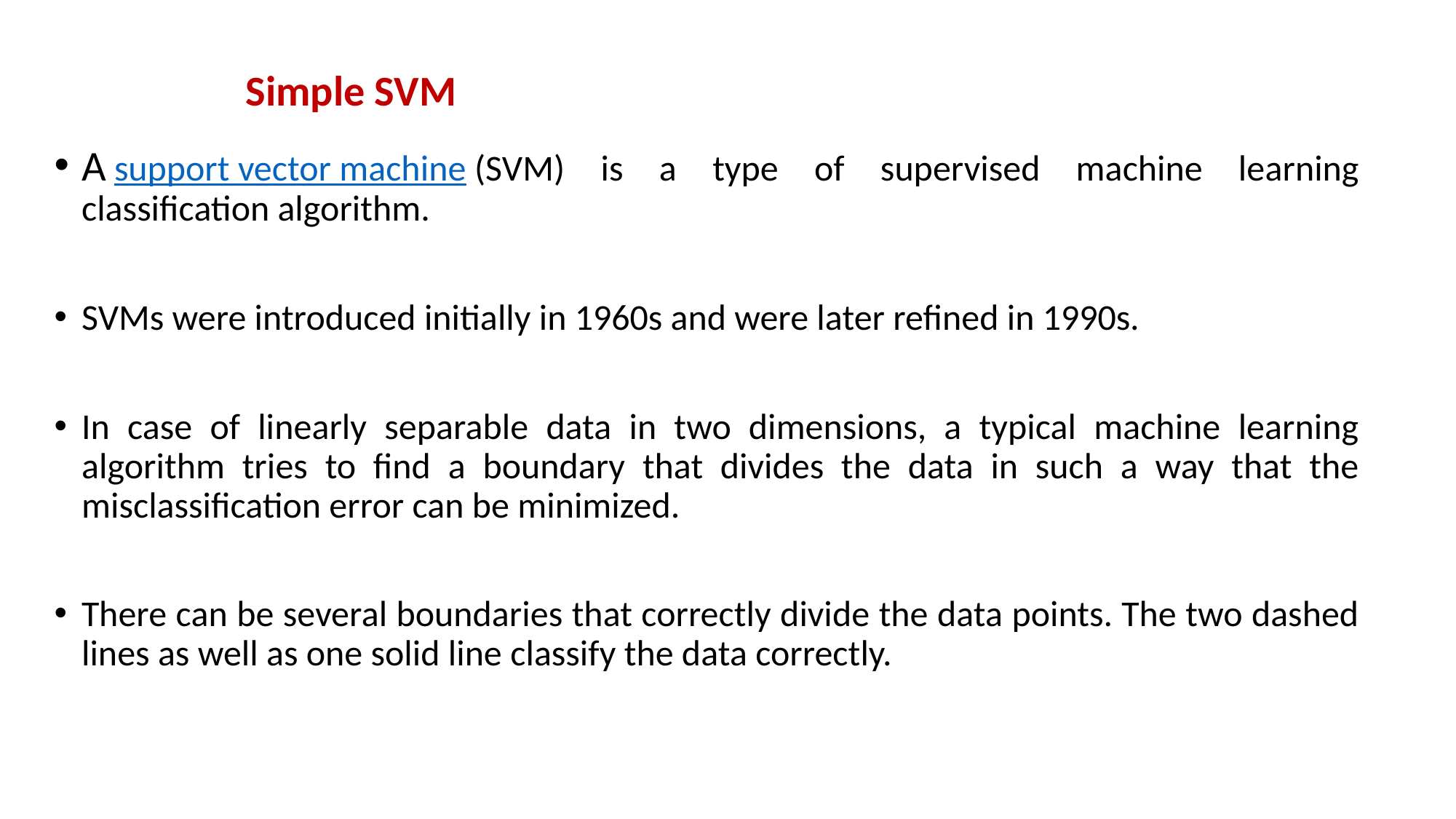

# Simple SVM
A support vector machine (SVM) is a type of supervised machine learning classification algorithm.

SVMs were introduced initially in 1960s and were later refined in 1990s.

In case of linearly separable data in two dimensions, a typical machine learning algorithm tries to find a boundary that divides the data in such a way that the misclassification error can be minimized.

There can be several boundaries that correctly divide the data points. The two dashed lines as well as one solid line classify the data correctly.